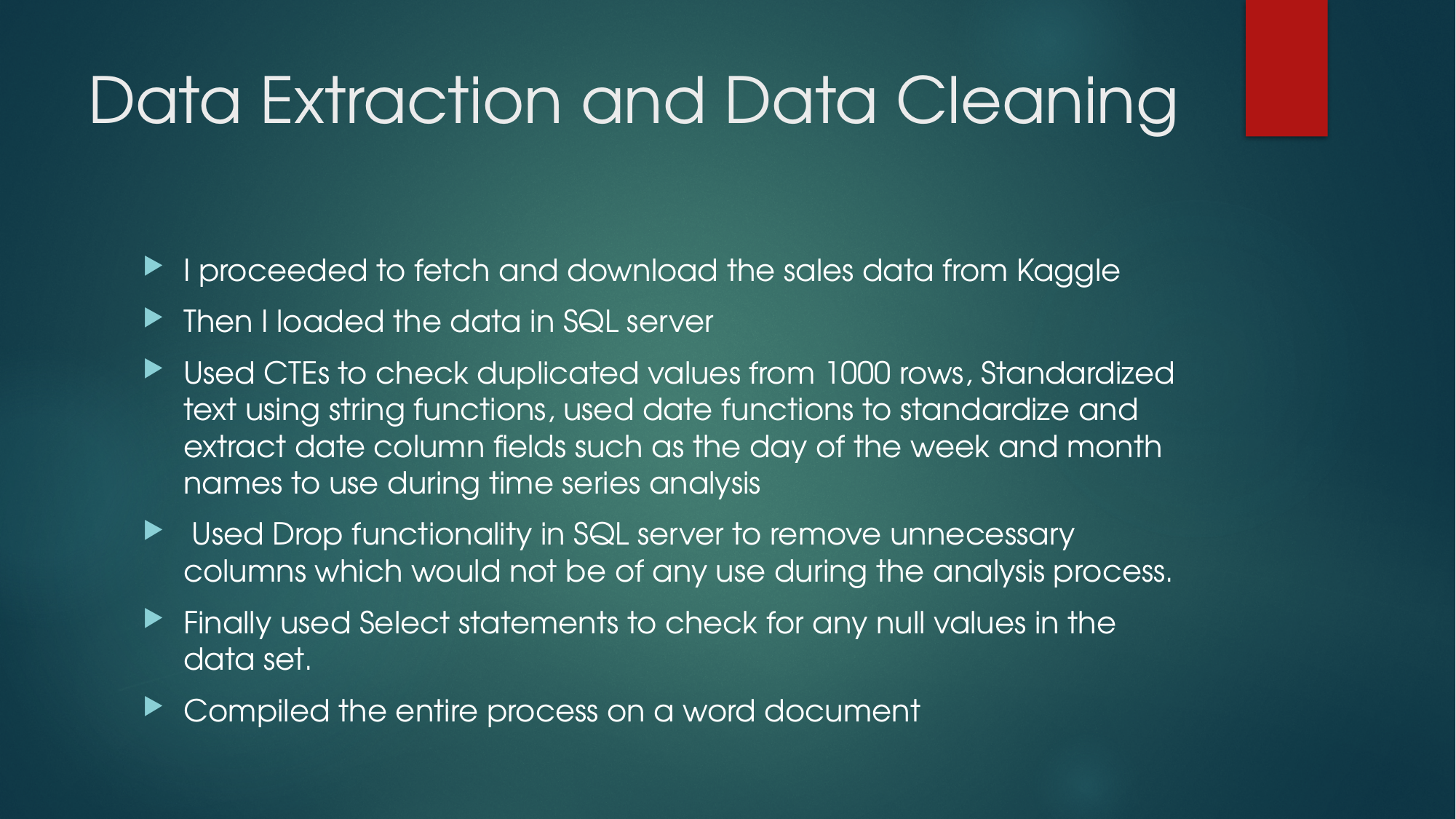

# Data Extraction and Data Cleaning
I proceeded to fetch and download the sales data from Kaggle
Then I loaded the data in SQL server
Used CTEs to check duplicated values from 1000 rows, Standardized text using string functions, used date functions to standardize and extract date column fields such as the day of the week and month names to use during time series analysis
 Used Drop functionality in SQL server to remove unnecessary columns which would not be of any use during the analysis process.
Finally used Select statements to check for any null values in the data set.
Compiled the entire process on a word document